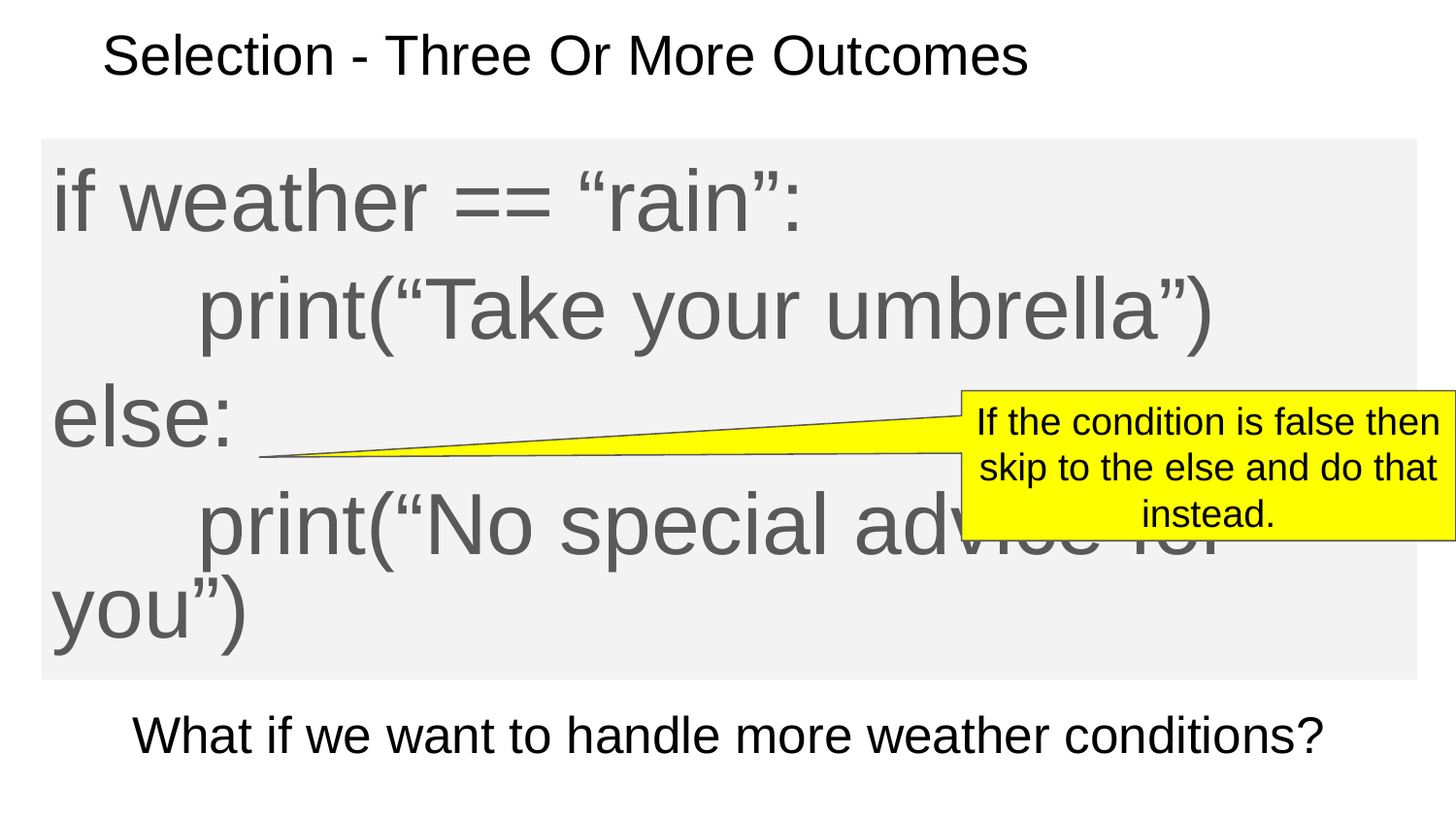

# Selection - Three Or More Outcomes
if weather == “rain”:
	print(“Take your umbrella”)
else:
	print(“No special advice for you”)
If the condition is false then skip to the else and do that instead.
What if we want to handle more weather conditions?